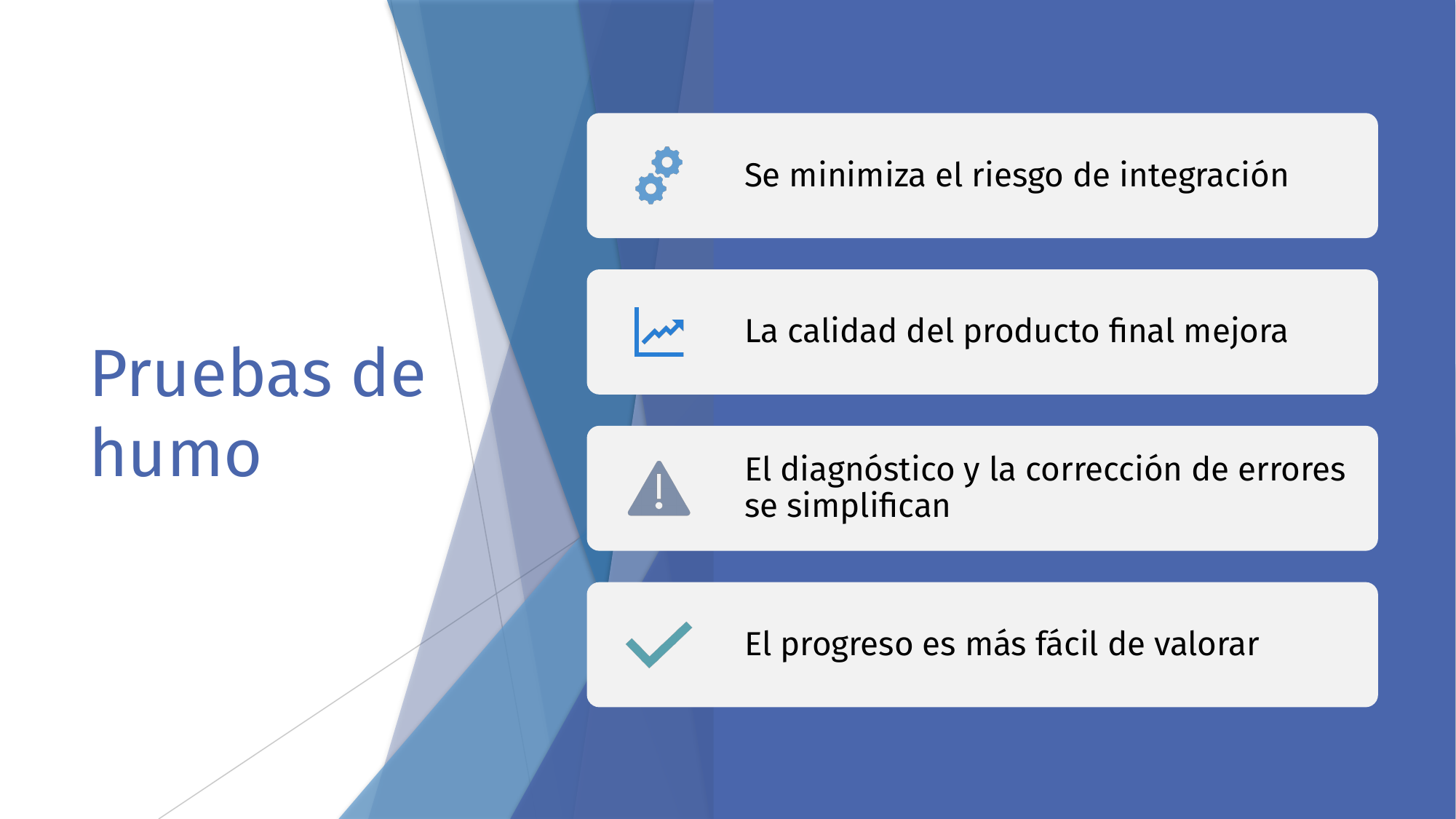

Se minimiza el riesgo de integración
La calidad del producto final mejora
El diagnóstico y la corrección de errores se simplifican
El progreso es más fácil de valorar
# Pruebas de humo